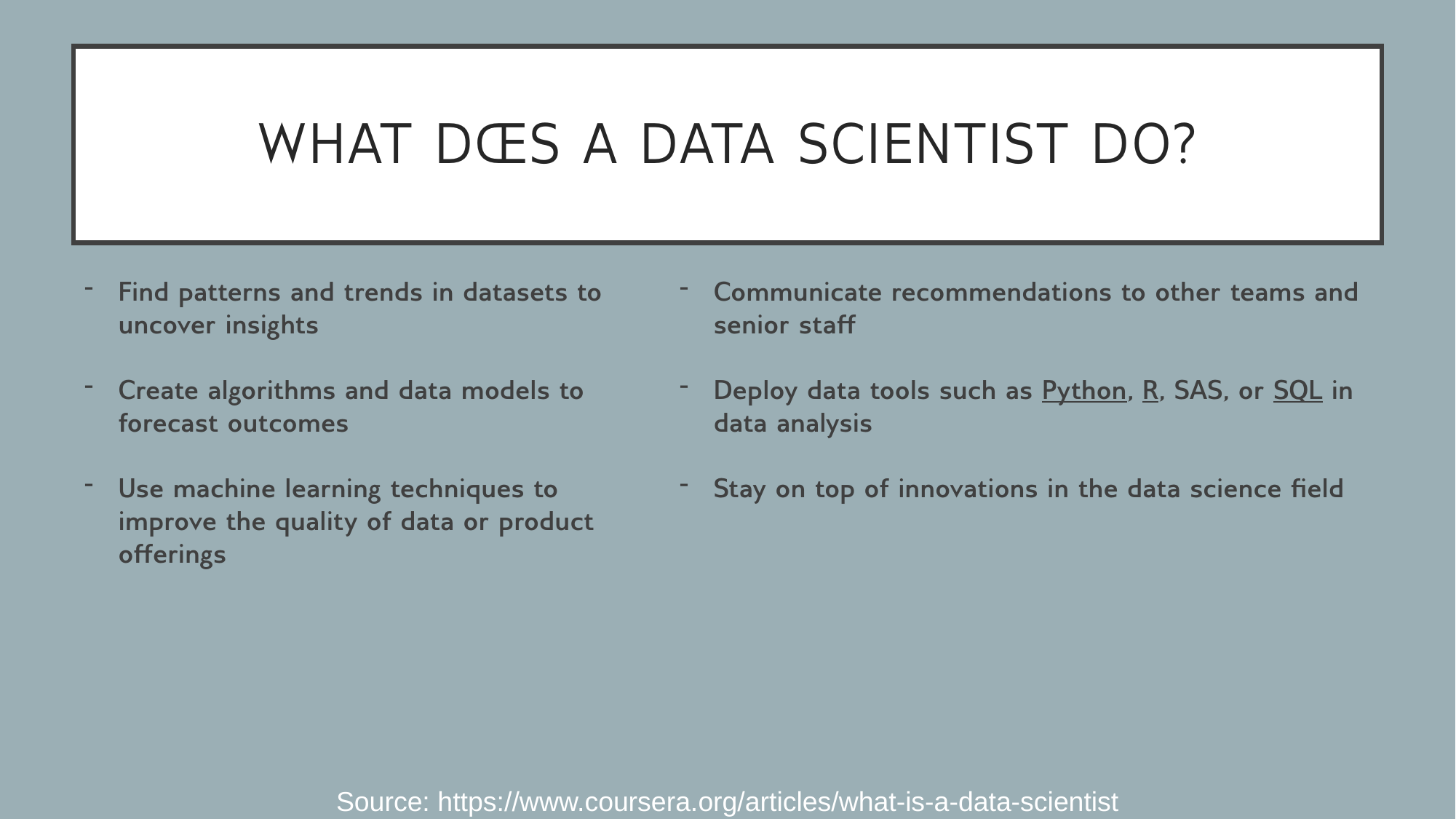

# What does a Data Scientist do?
Find patterns and trends in datasets to uncover insights

Create algorithms and data models to forecast outcomes

Use machine learning techniques to improve the quality of data or product offerings
Communicate recommendations to other teams and senior staff

Deploy data tools such as Python, R, SAS, or SQL in data analysis

Stay on top of innovations in the data science field
Source: https://www.coursera.org/articles/what-is-a-data-scientist